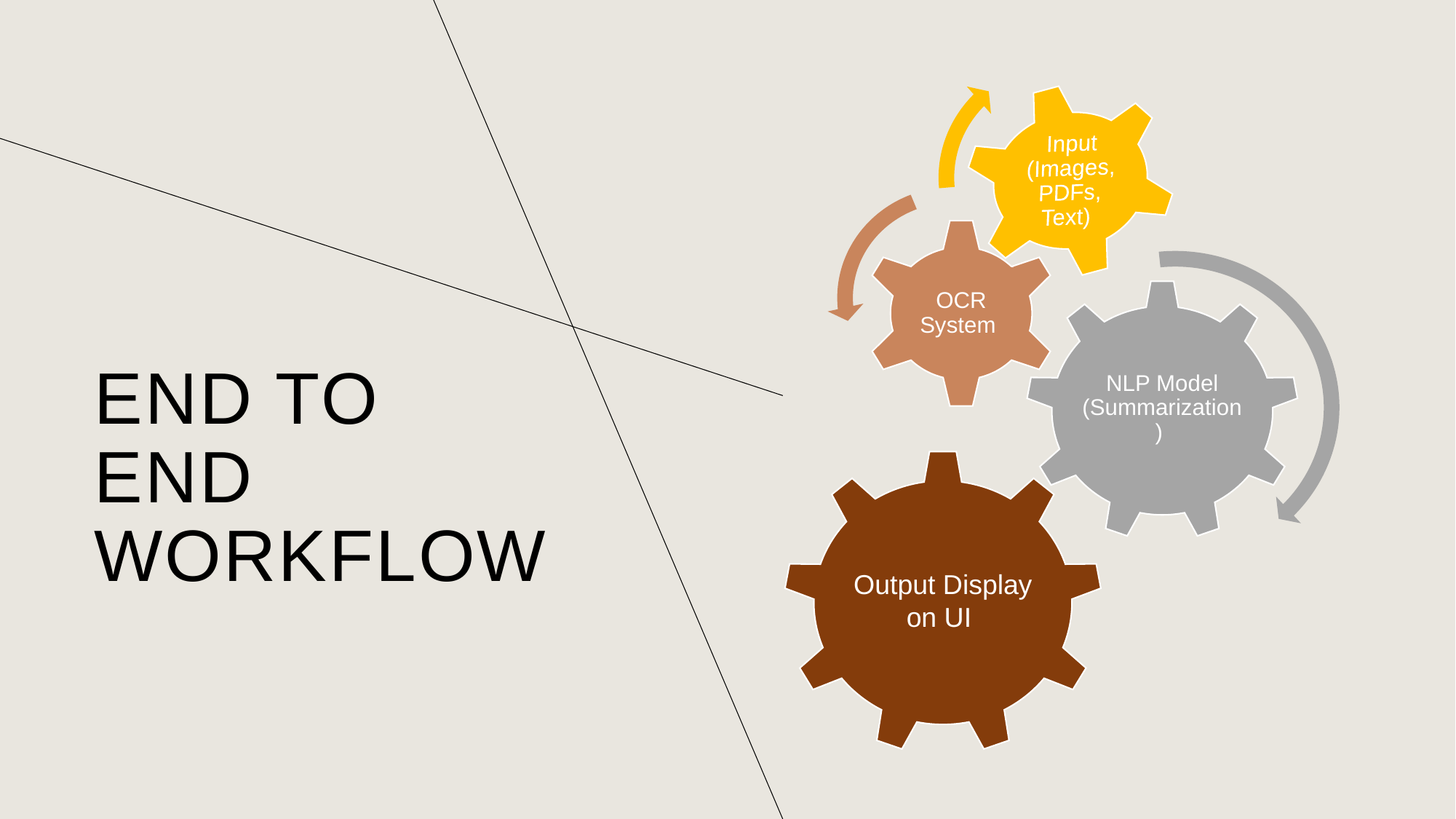

NLP Model (Summarization)
OCR System
Input (Images, PDFs, Text)

Output Display on UI
End TO END WORKFLOW